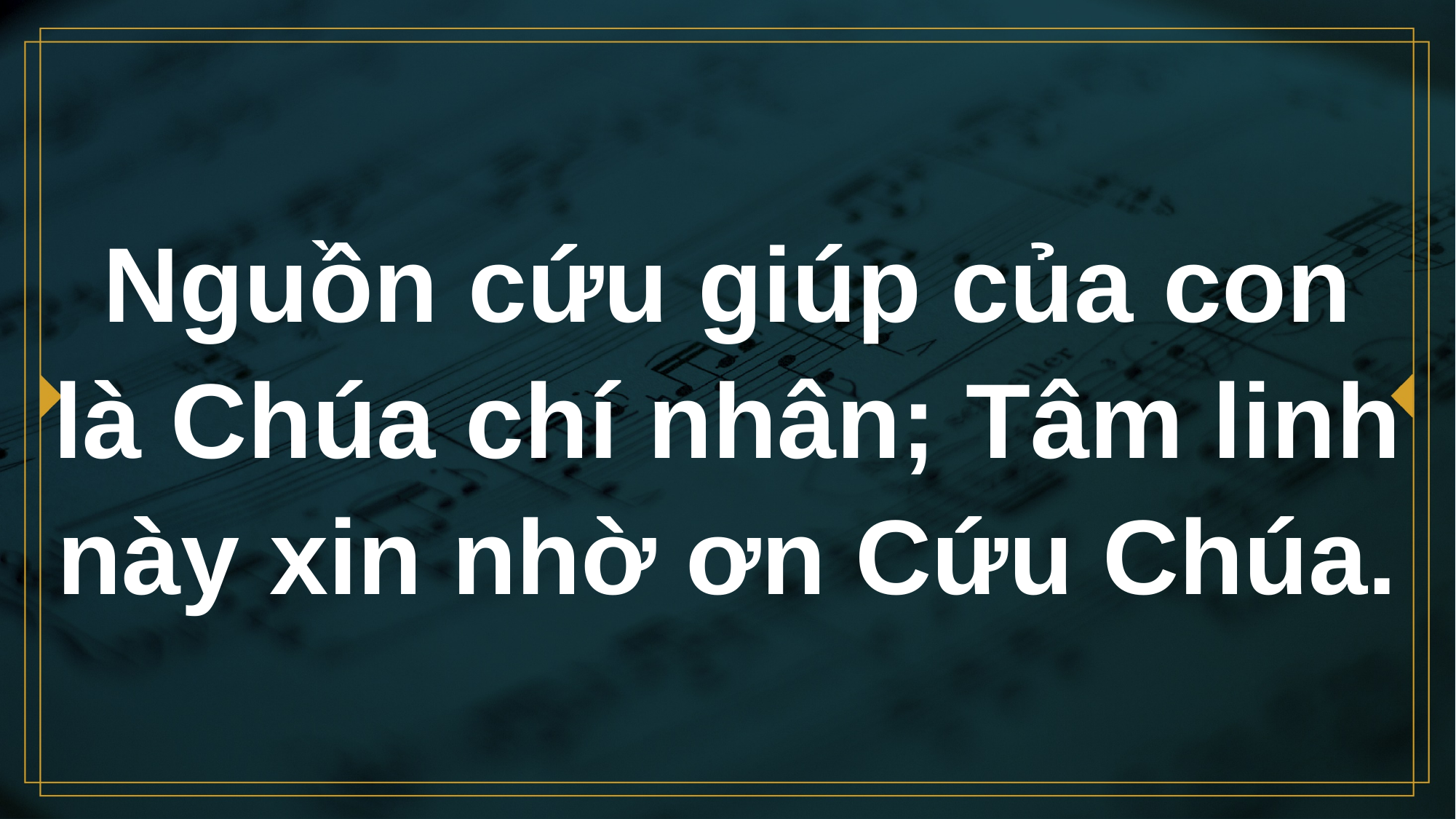

# Nguồn cứu giúp của con là Chúa chí nhân; Tâm linh này xin nhờ ơn Cứu Chúa.